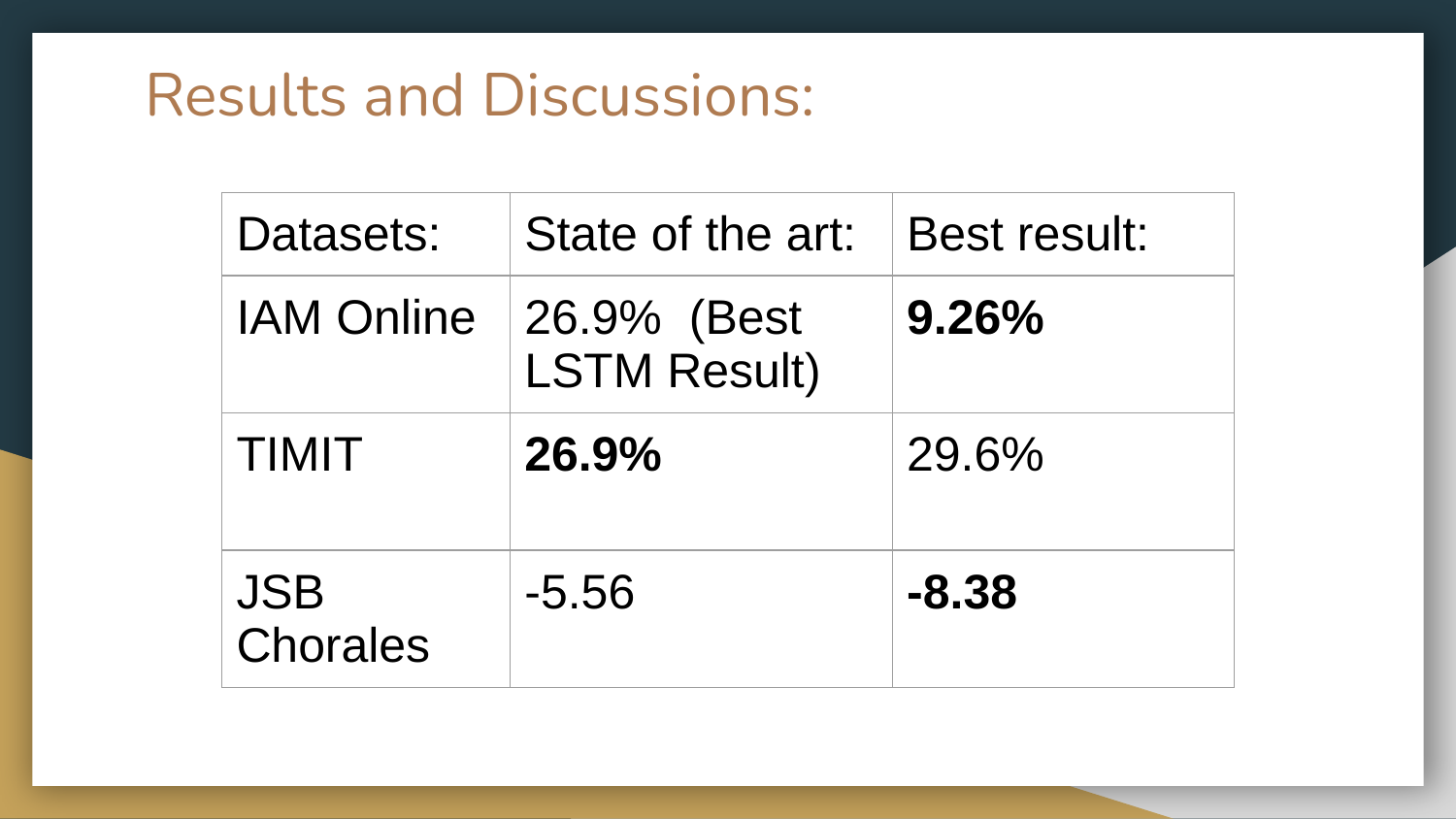

# Results and Discussions:
| Datasets: | State of the art: | Best result: |
| --- | --- | --- |
| IAM Online | 26.9% (Best LSTM Result) | 9.26% |
| TIMIT | 26.9% | 29.6% |
| JSB Chorales | -5.56 | -8.38 |